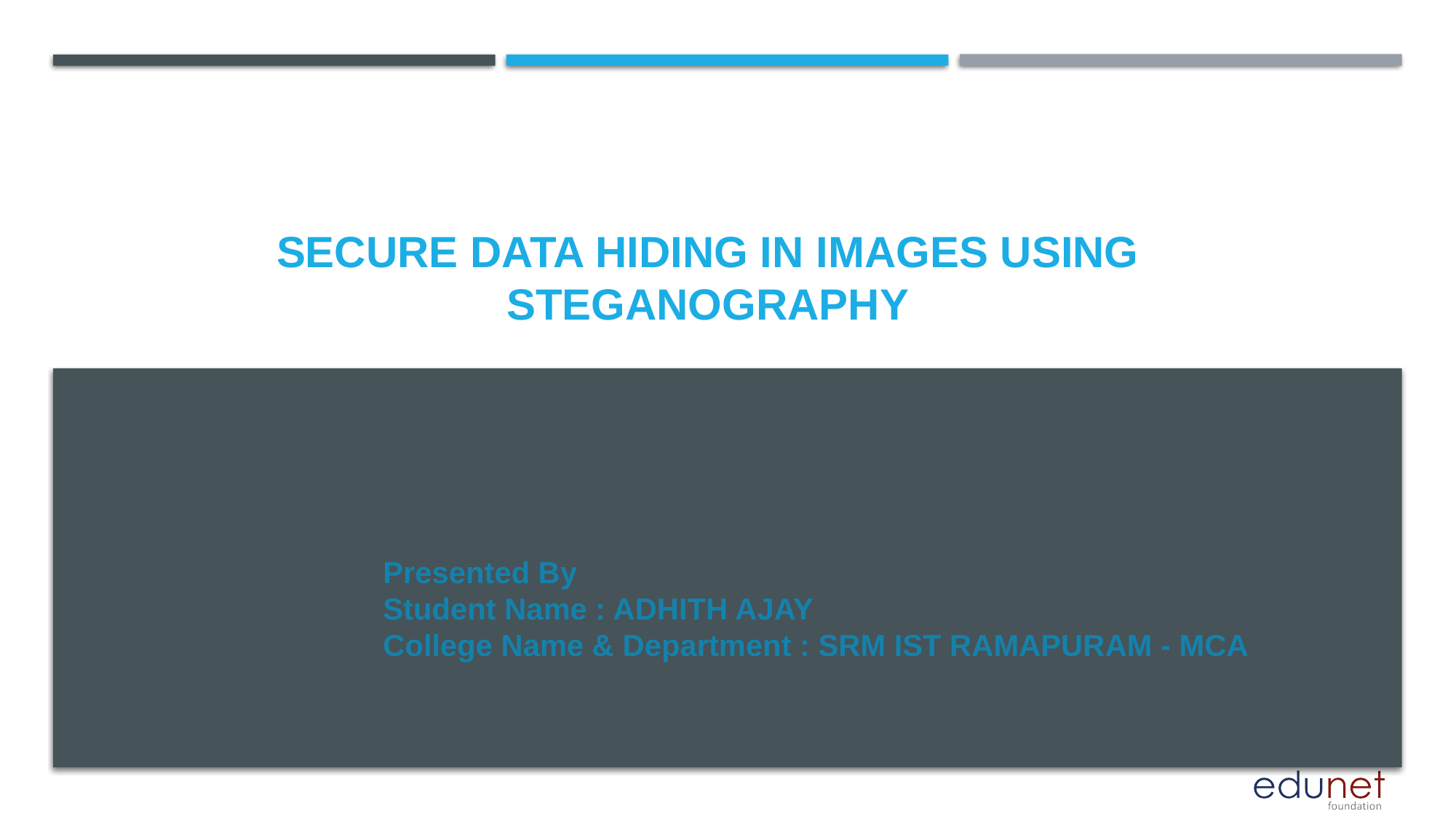

# Secure data hiding in images using steganography
Presented By
Student Name : ADHITH AJAY
College Name & Department : SRM IST RAMAPURAM - MCA